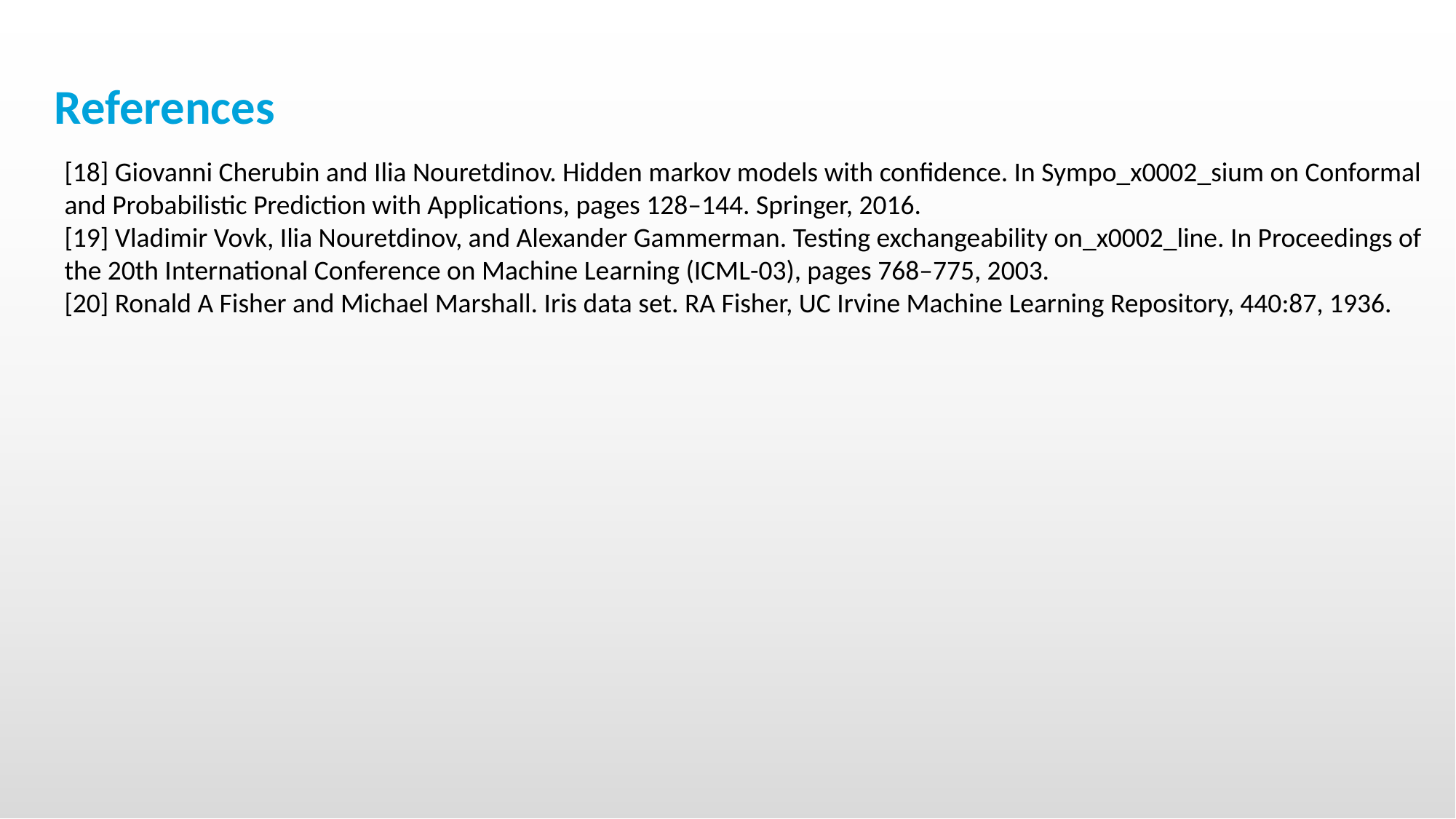

# References
[18] Giovanni Cherubin and Ilia Nouretdinov. Hidden markov models with confidence. In Sympo_x0002_sium on Conformal and Probabilistic Prediction with Applications, pages 128–144. Springer, 2016.
[19] Vladimir Vovk, Ilia Nouretdinov, and Alexander Gammerman. Testing exchangeability on_x0002_line. In Proceedings of the 20th International Conference on Machine Learning (ICML-03), pages 768–775, 2003.
[20] Ronald A Fisher and Michael Marshall. Iris data set. RA Fisher, UC Irvine Machine Learning Repository, 440:87, 1936.
37